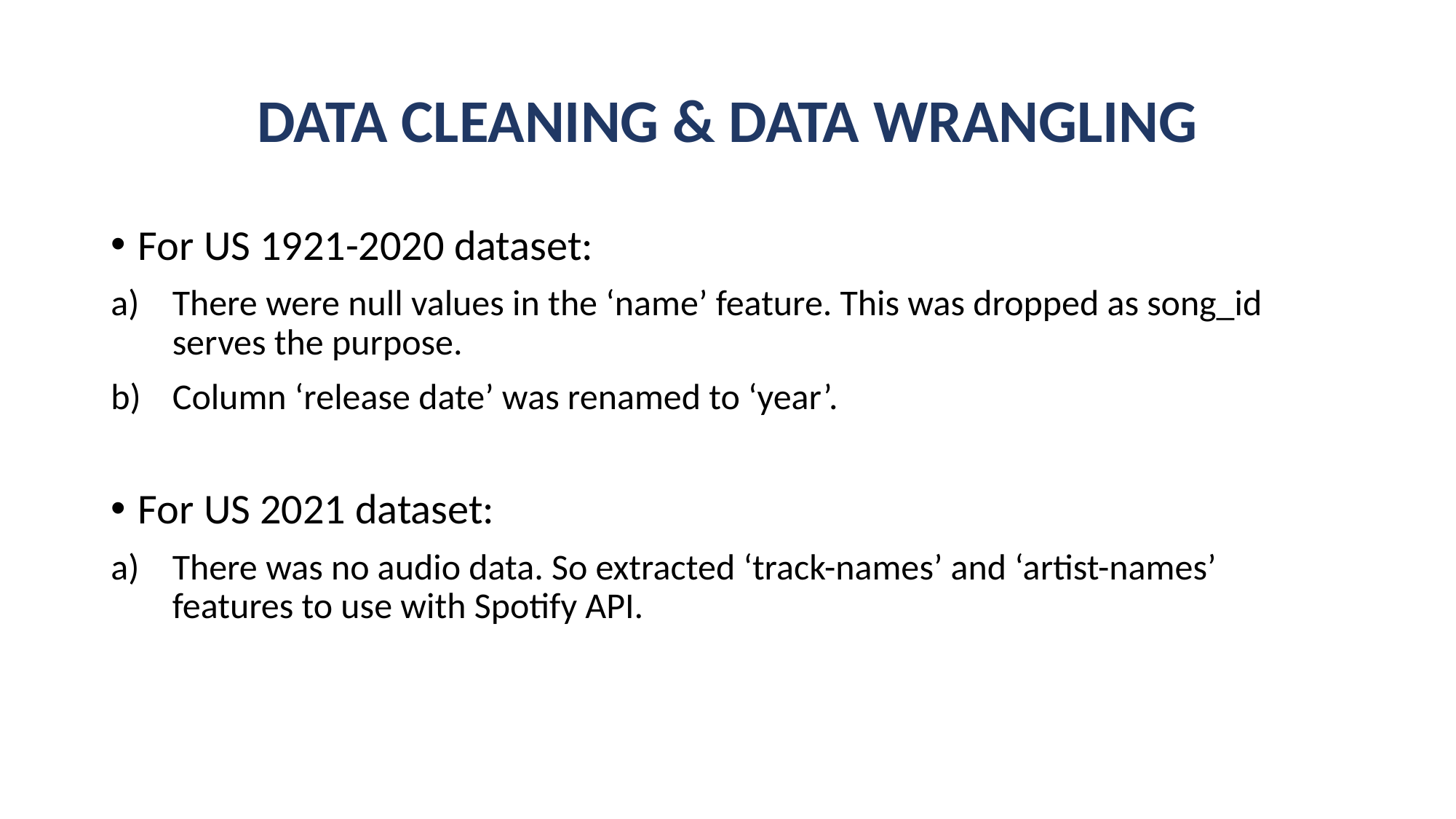

# DATA CLEANING & DATA WRANGLING
For US 1921-2020 dataset:
There were null values in the ‘name’ feature. This was dropped as song_id serves the purpose.
Column ‘release date’ was renamed to ‘year’.

For US 2021 dataset:
There was no audio data. So extracted ‘track-names’ and ‘artist-names’ features to use with Spotify API.